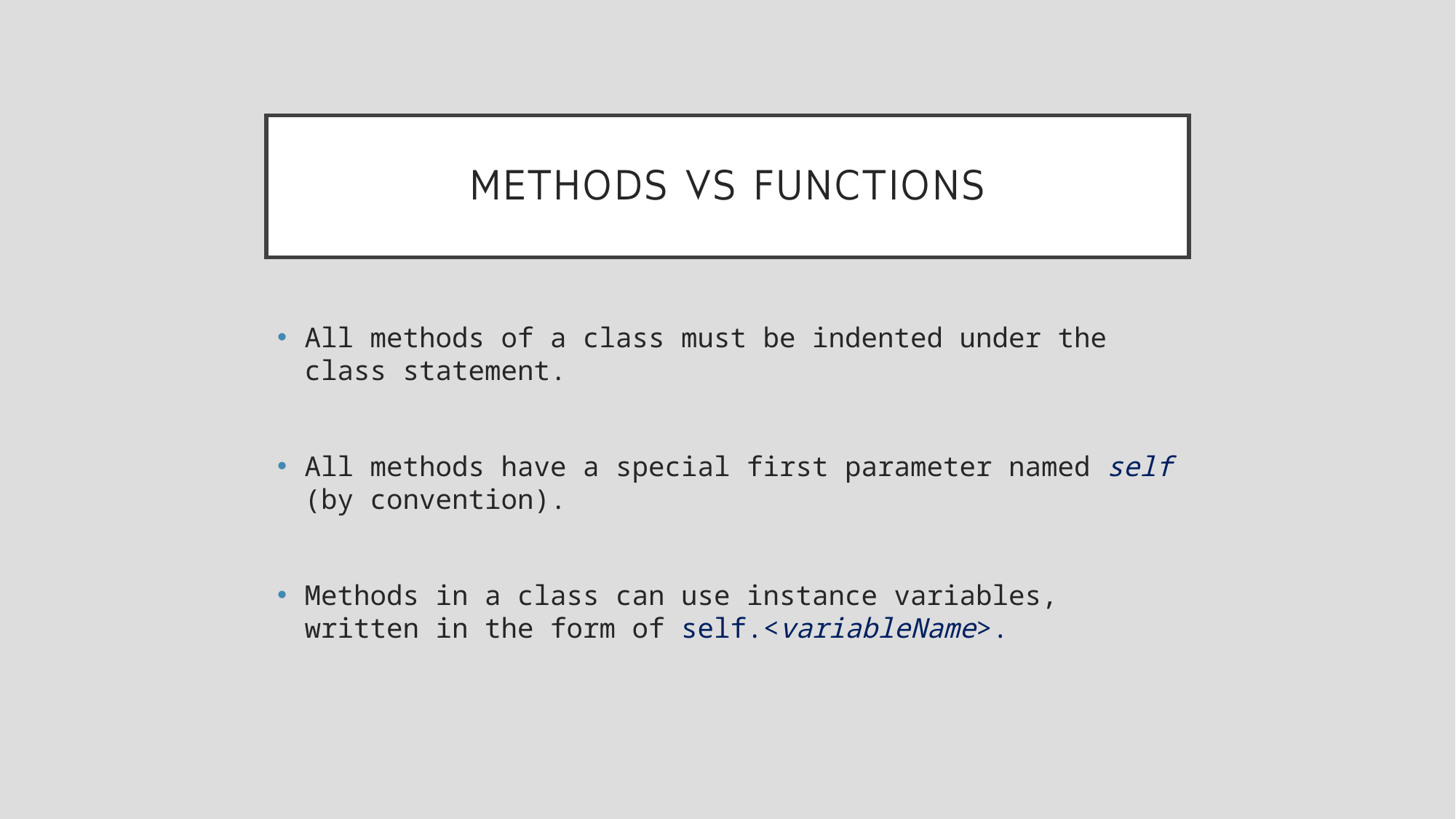

# Methods vs functions
All methods of a class must be indented under the class statement.

All methods have a special first parameter named self (by convention).

Methods in a class can use instance variables, written in the form of self.<variableName>.